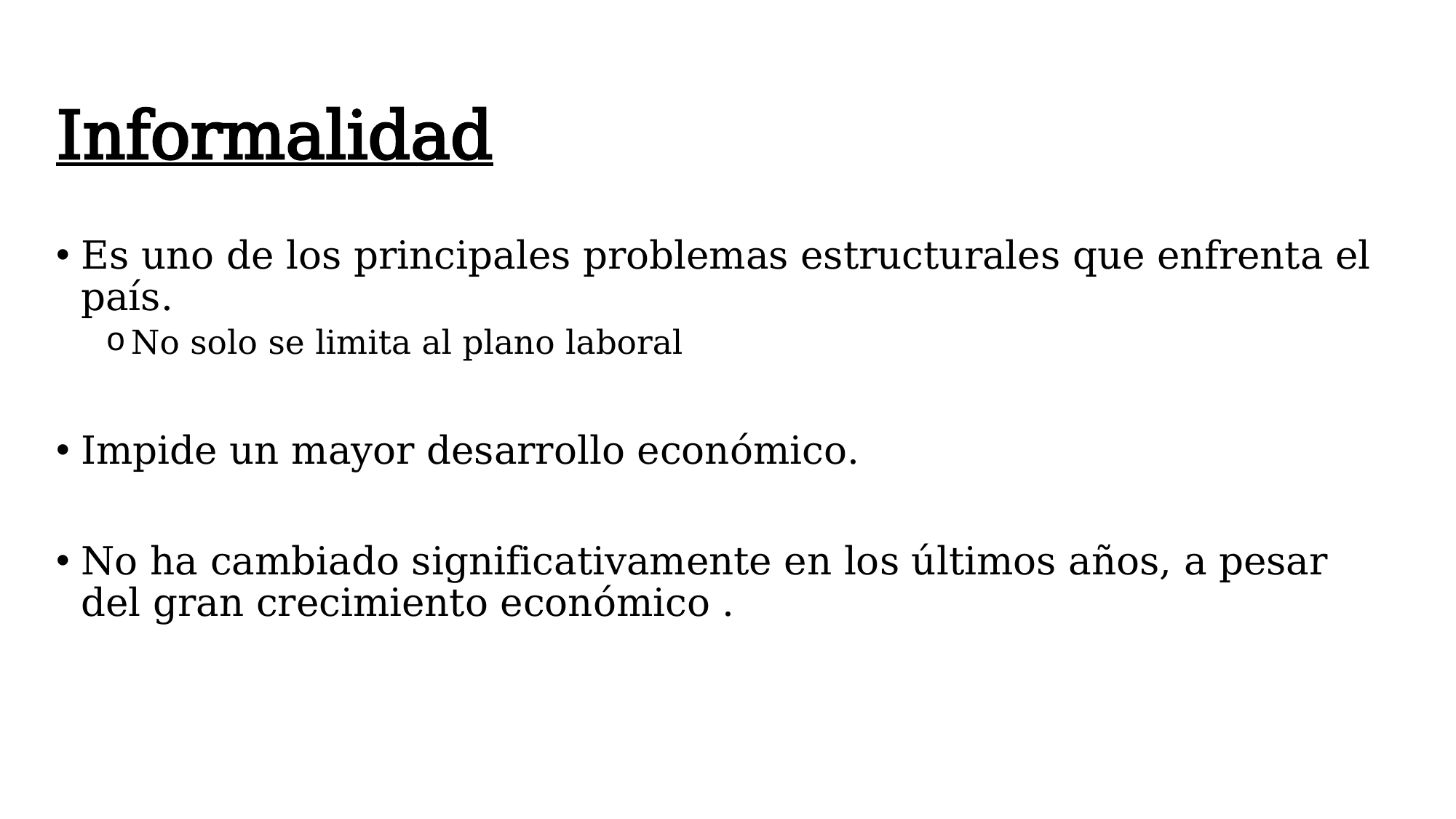

# Informalidad
Es uno de los principales problemas estructurales que enfrenta el país.
No solo se limita al plano laboral

Impide un mayor desarrollo económico.

No ha cambiado significativamente en los últimos años, a pesar del gran crecimiento económico .